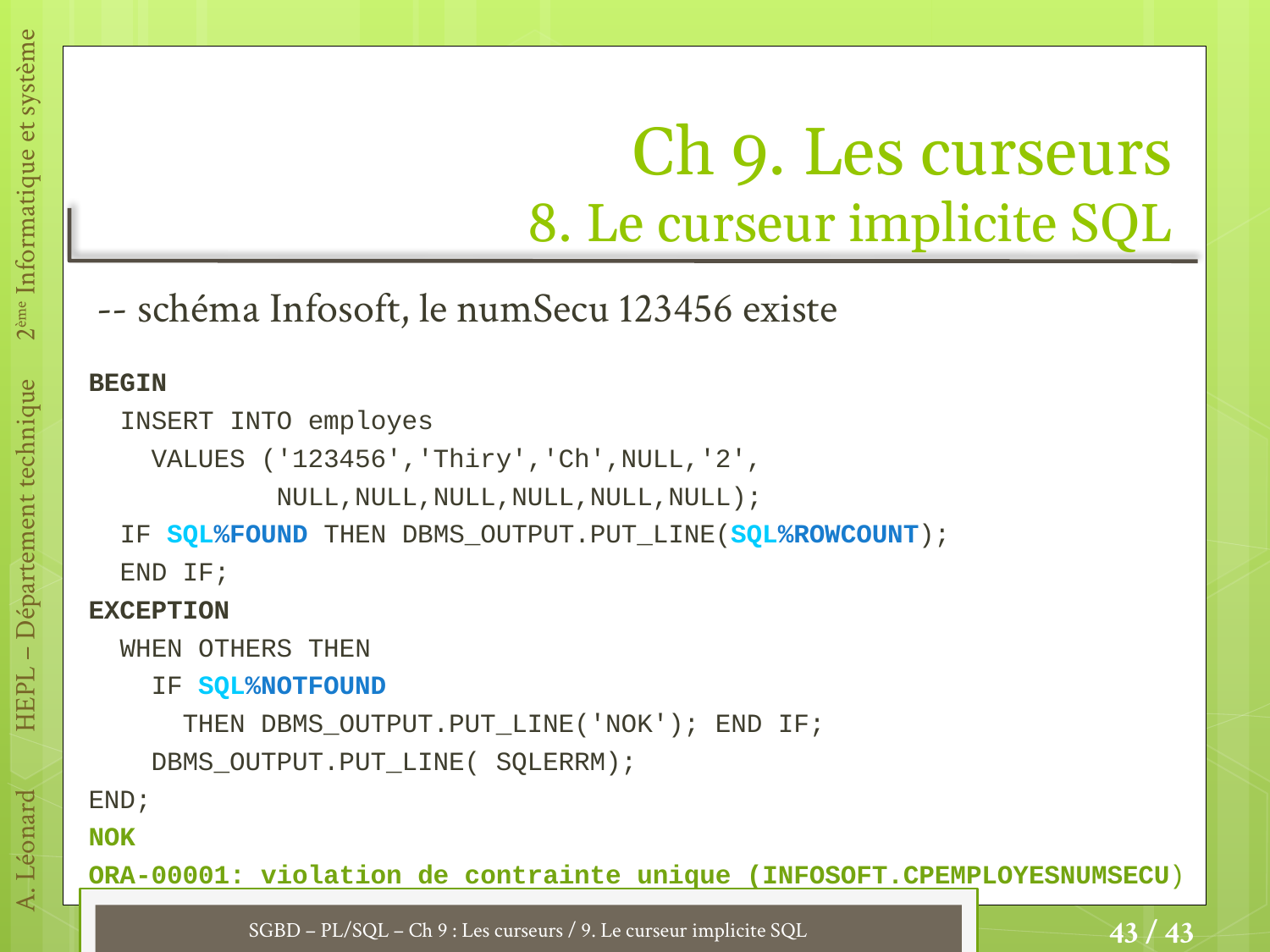

# Ch 9. Les curseurs 8. Le curseur implicite SQL
-- schéma Infosoft, le numSecu 123456 existe

BEGIN
  INSERT INTO employes
    VALUES ('123456','Thiry','Ch',NULL,'2',
            NULL,NULL,NULL,NULL,NULL,NULL);
  IF SQL%FOUND THEN DBMS_OUTPUT.PUT_LINE(SQL%ROWCOUNT);
  END IF;
EXCEPTION
  WHEN OTHERS THEN
    IF SQL%NOTFOUND
      THEN DBMS_OUTPUT.PUT_LINE('NOK'); END IF;
    DBMS_OUTPUT.PUT_LINE( SQLERRM);
END;
NOK
ORA-00001: violation de contrainte unique (INFOSOFT.CPEMPLOYESNUMSECU)
SGBD – PL/SQL – Ch 9 : Les curseurs / 9. Le curseur implicite SQL